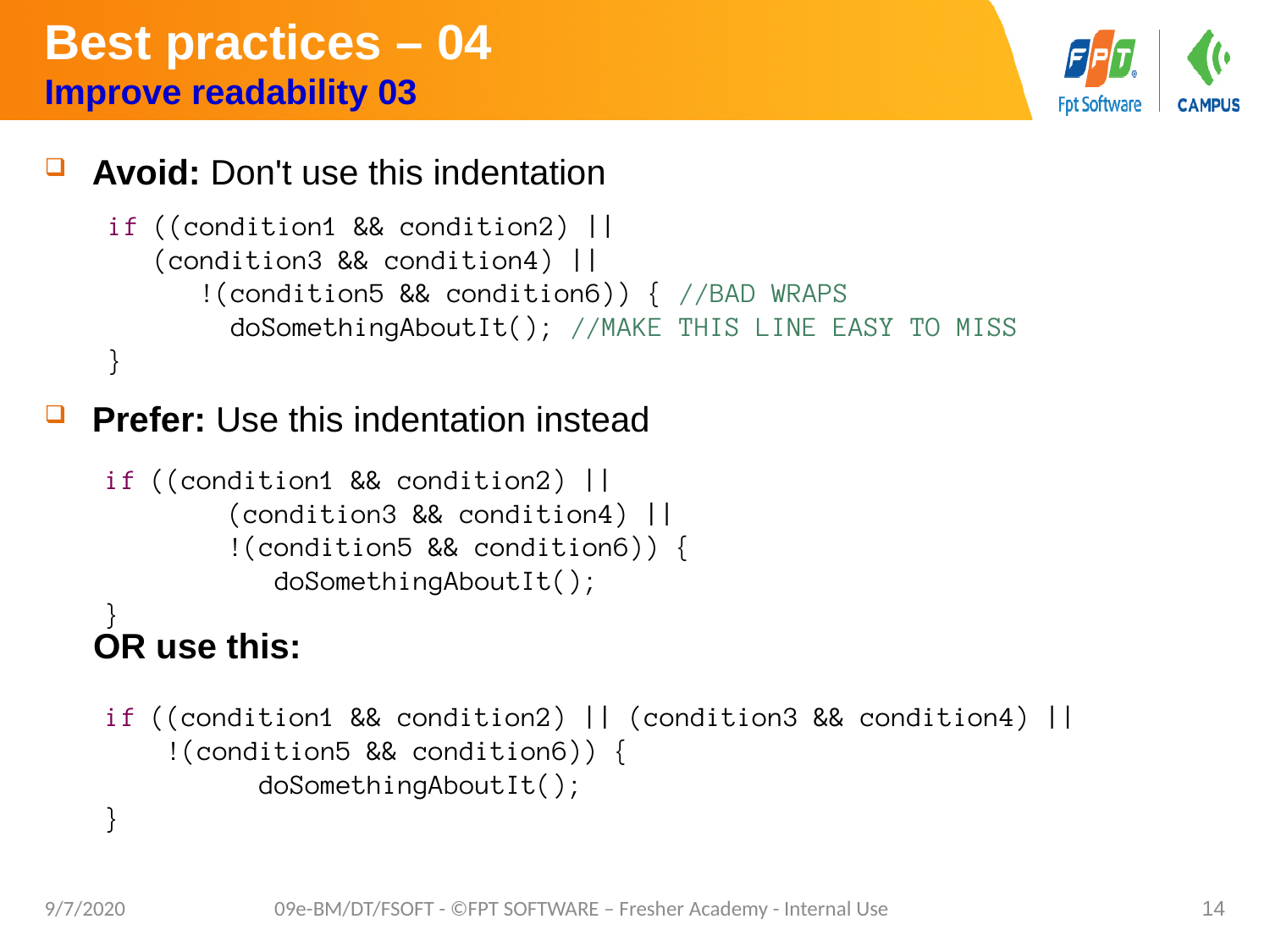

# Best practices – 04 Improve readability 03
Avoid: Don't use this indentation

Prefer: Use this indentation instead

     OR use this:

if ((condition1 && condition2) ||
   (condition3 && condition4) ||
      !(condition5 && condition6)) { //BAD WRAPS
        doSomethingAboutIt(); //MAKE THIS LINE EASY TO MISS
}
if ((condition1 && condition2) ||
        (condition3 && condition4) ||
        !(condition5 && condition6)) {
           doSomethingAboutIt();
}
if ((condition1 && condition2) || (condition3 && condition4) ||
    !(condition5 && condition6)) {
          doSomethingAboutIt();
}
9/7/2020
09e-BM/DT/FSOFT - ©FPT SOFTWARE – Fresher Academy - Internal Use
14